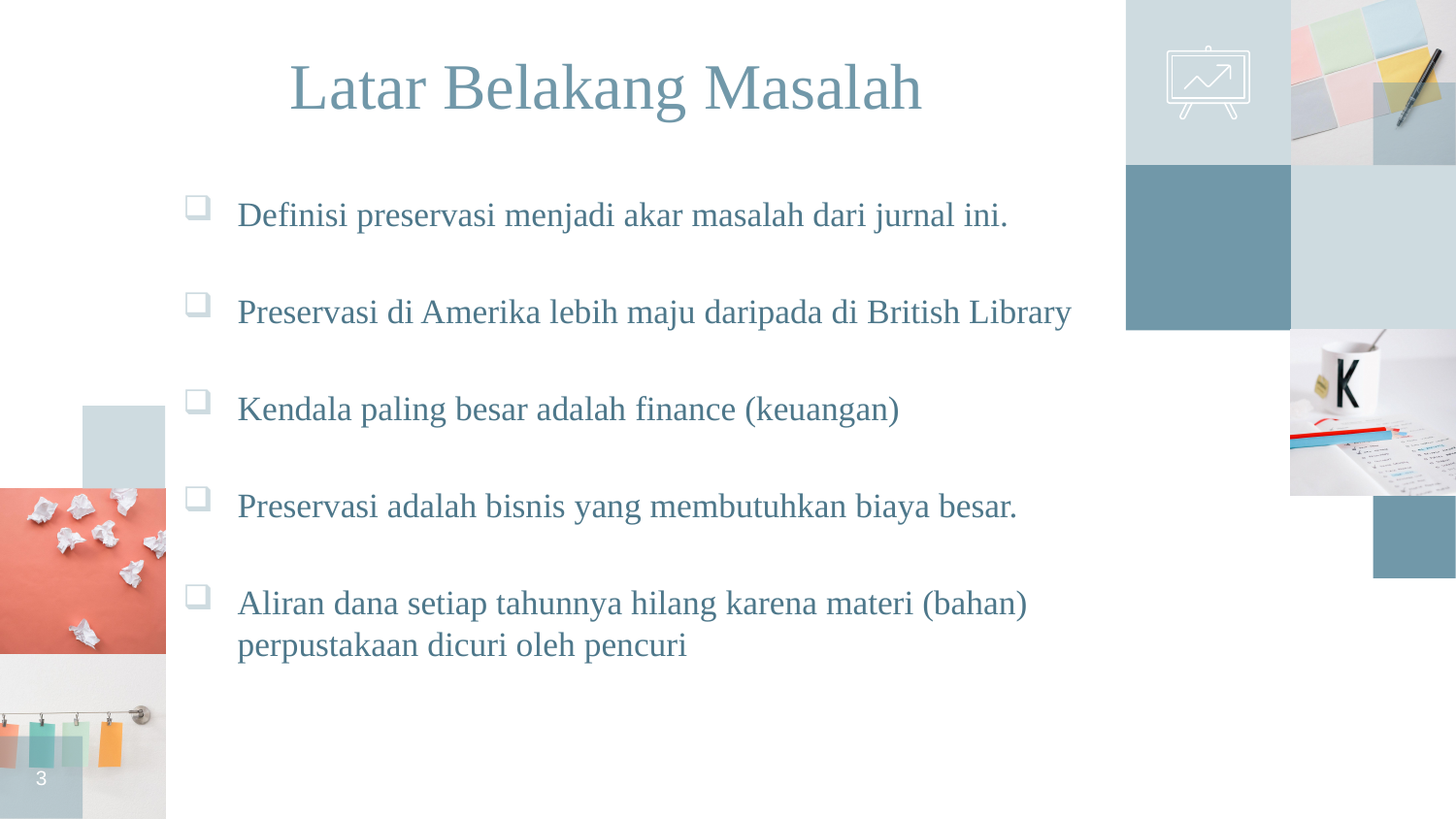

Latar Belakang Masalah
Definisi preservasi menjadi akar masalah dari jurnal ini.

Preservasi di Amerika lebih maju daripada di British Library

Kendala paling besar adalah finance (keuangan)

Preservasi adalah bisnis yang membutuhkan biaya besar.

Aliran dana setiap tahunnya hilang karena materi (bahan) perpustakaan dicuri oleh pencuri
3